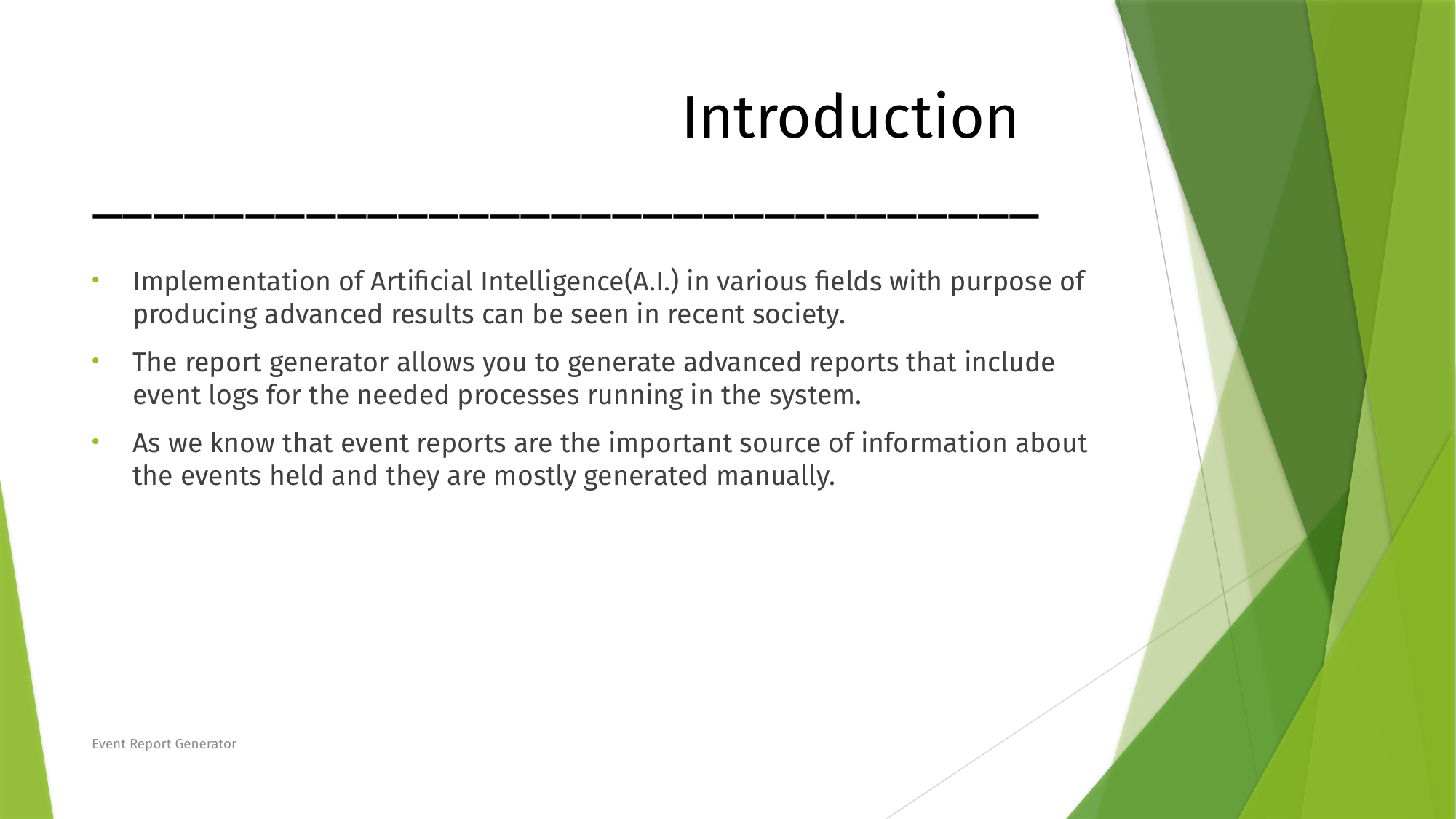

# Introduction _______________________________
Implementation of Artificial Intelligence(A.I.) in various fields with purpose of producing advanced results can be seen in recent society.
The report generator allows you to generate advanced reports that include event logs for the needed processes running in the system.
As we know that event reports are the important source of information about the events held and they are mostly generated manually.
Event Report Generator